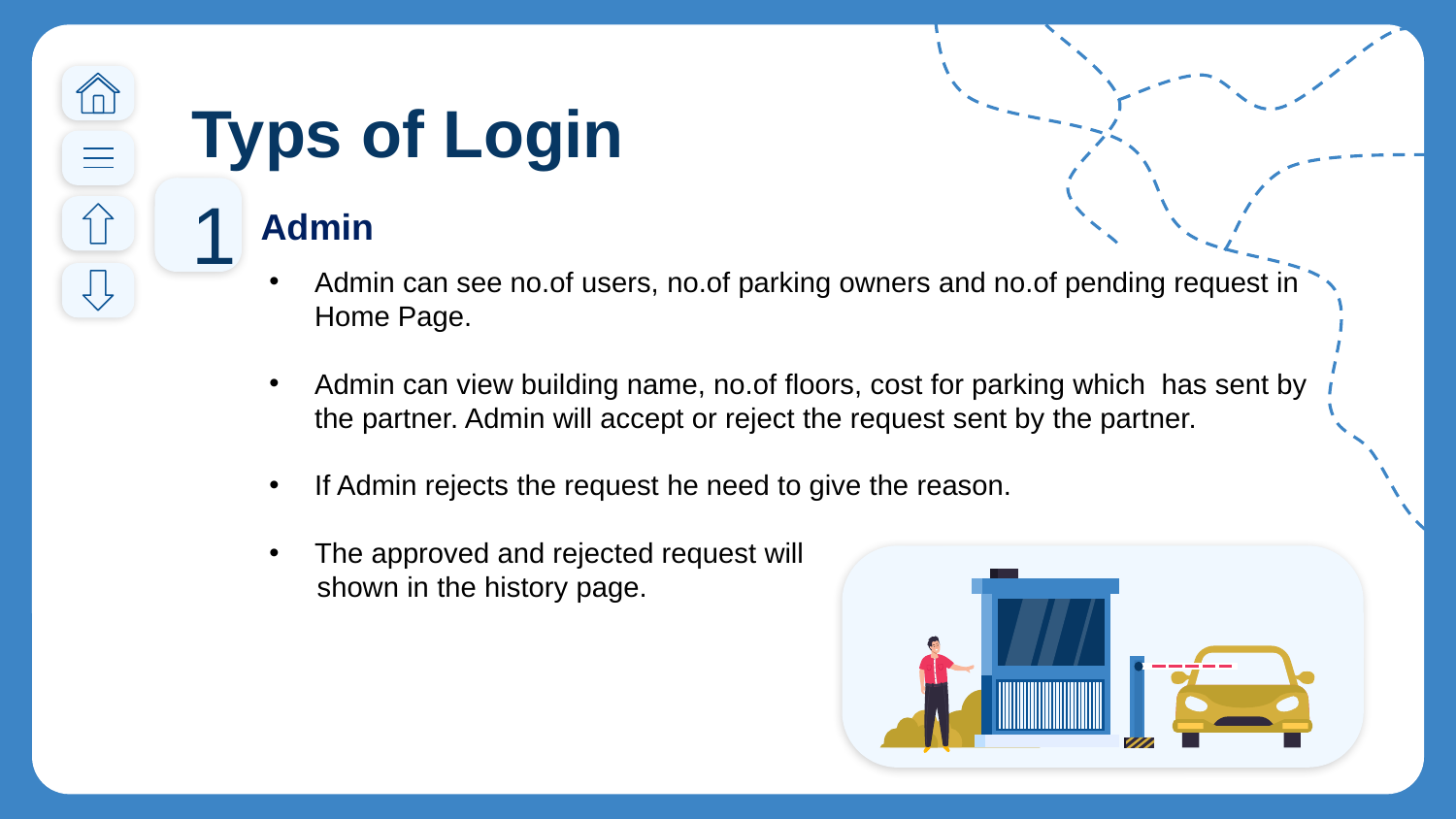

Typs of Login

# 1

Admin

Admin can see no.of users, no.of parking owners and no.of pending request in Home Page.

Admin can view building name, no.of floors, cost for parking which  has sent by the partner. Admin will accept or reject the request sent by the partner.

If Admin rejects the request he need to give the reason.

The approved and rejected request will
      shown in the history page.